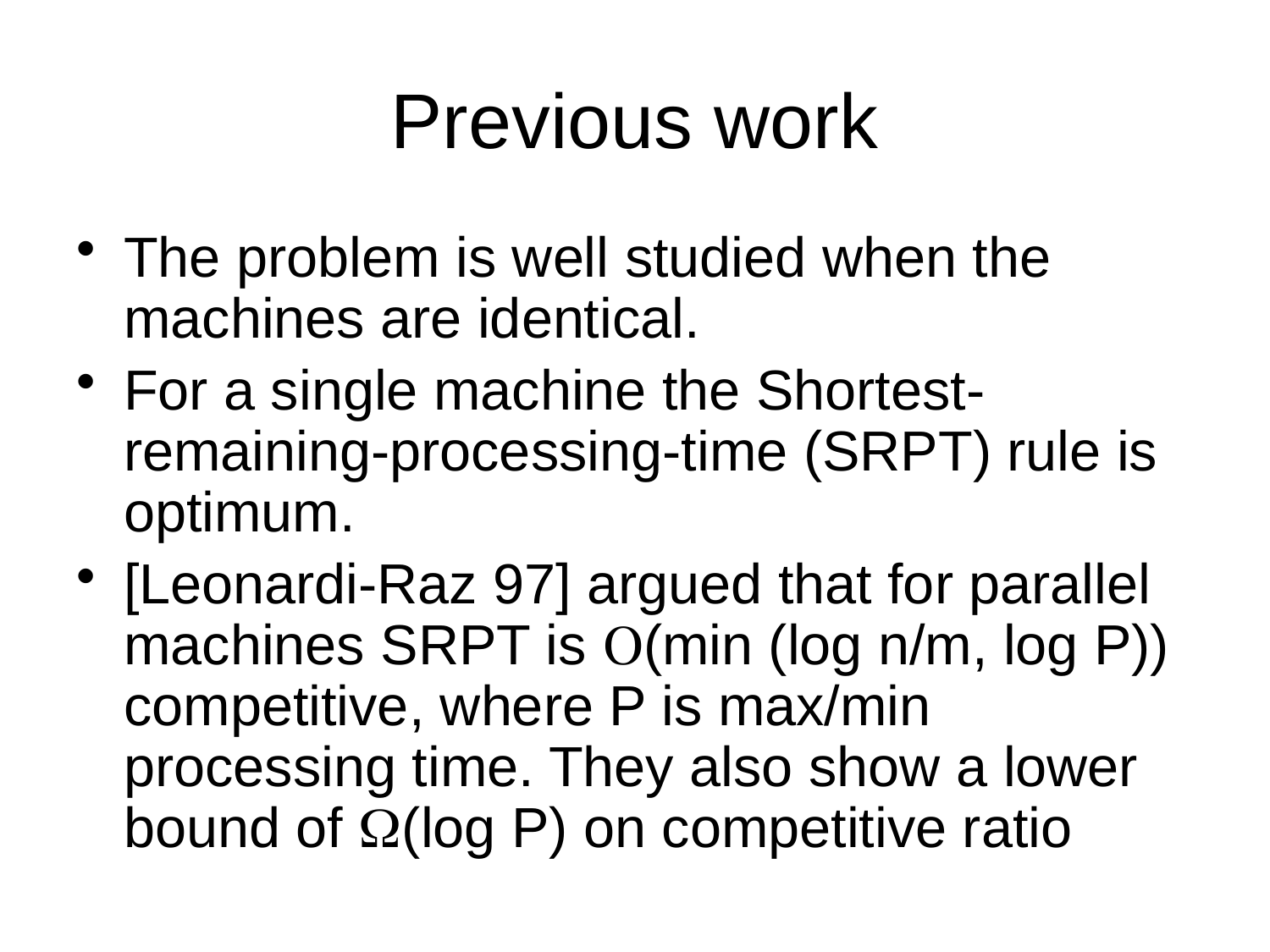

# Previous work
The problem is well studied when the machines are identical.
For a single machine the Shortest-remaining-processing-time (SRPT) rule is optimum.
[Leonardi-Raz 97] argued that for parallel machines SRPT is Ο(min (log n/m, log P)) competitive, where P is max/min processing time. They also show a lower bound of Ω(log P) on competitive ratio